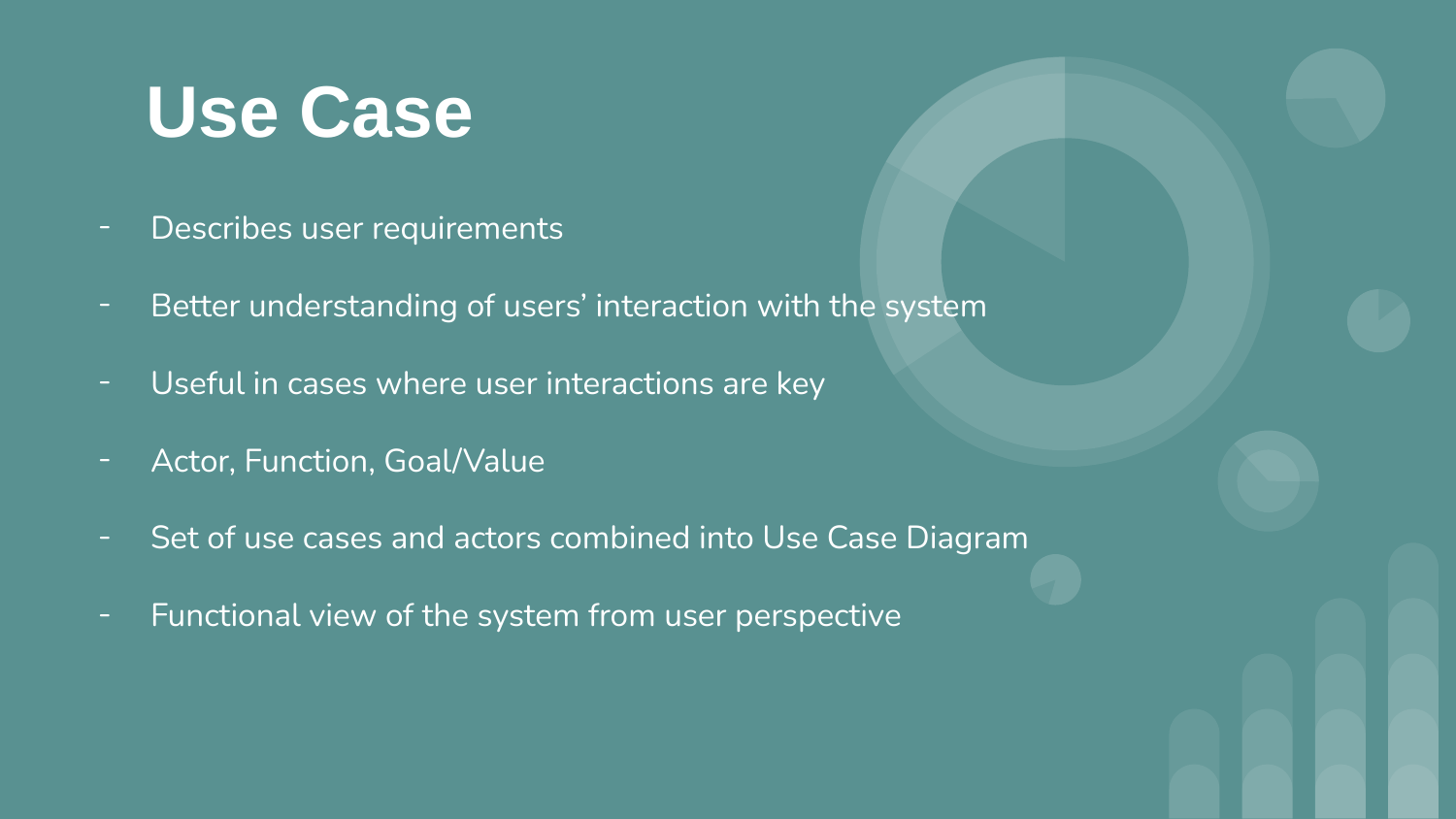

# Use Case
Describes user requirements

Better understanding of users’ interaction with the system

Useful in cases where user interactions are key

Actor, Function, Goal/Value

Set of use cases and actors combined into Use Case Diagram

Functional view of the system from user perspective